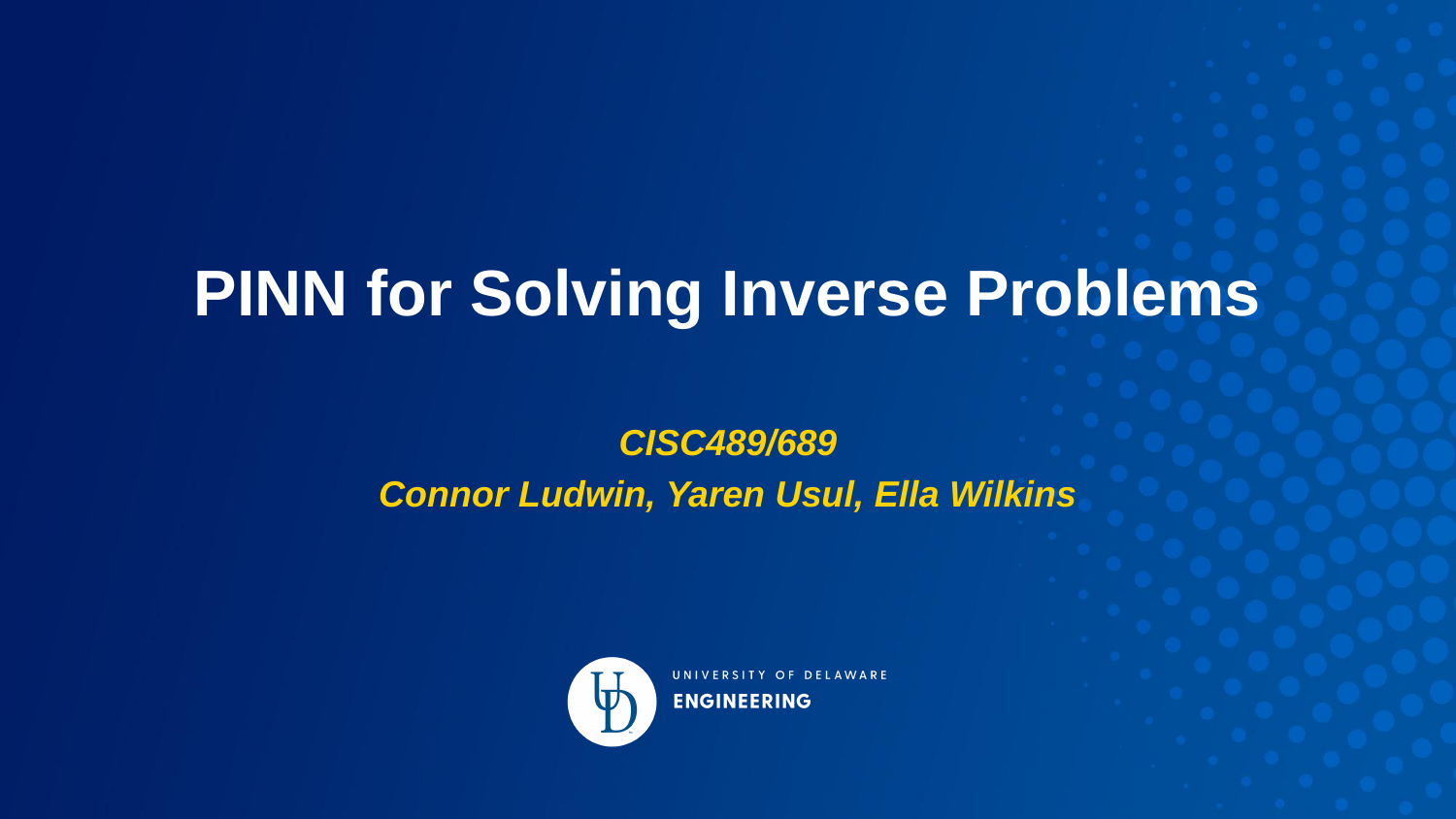

# PINN for Solving Inverse Problems
CISC489/689
Connor Ludwin, Yaren Usul, Ella Wilkins